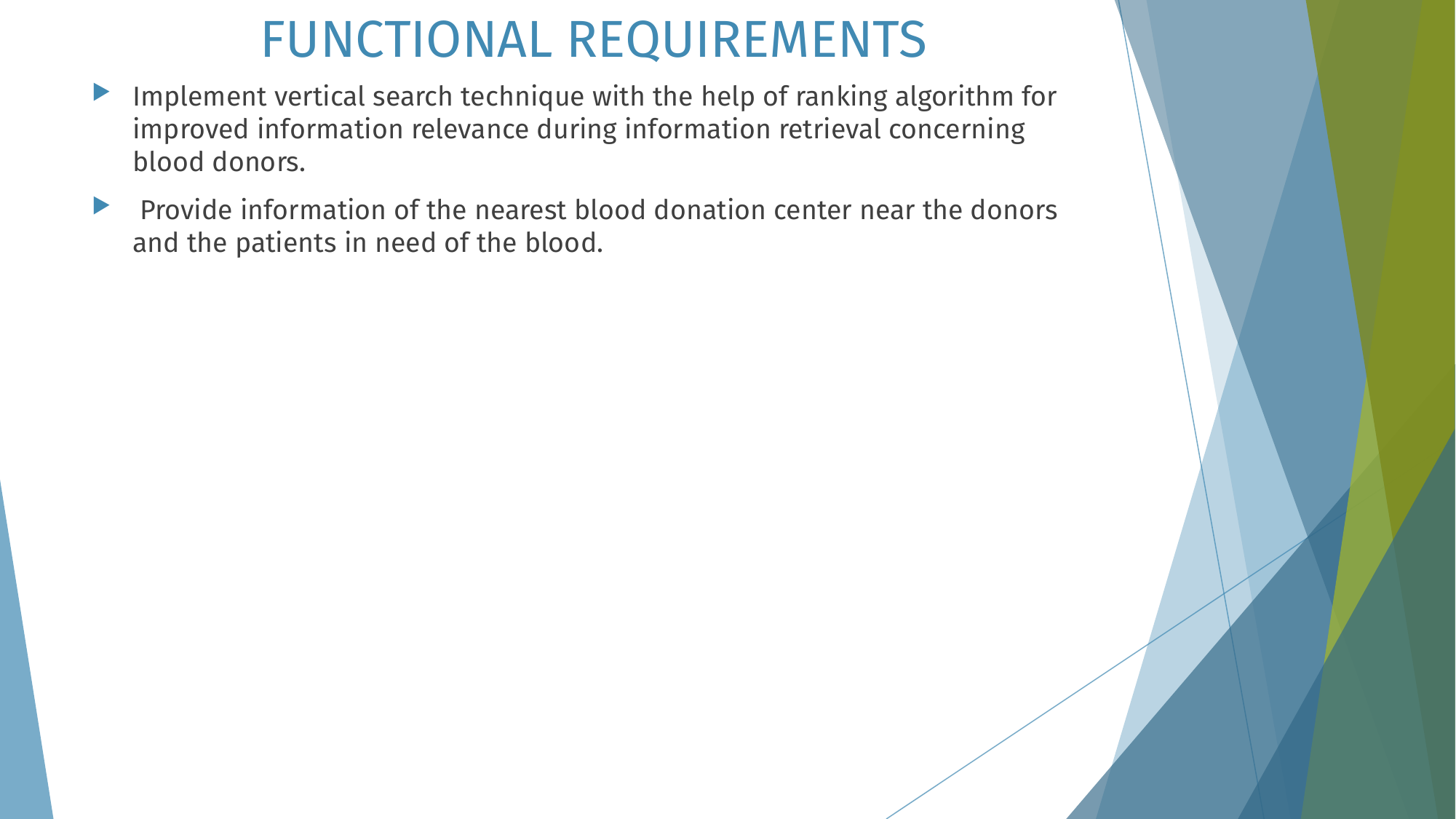

# FUNCTIONAL REQUIREMENTS
Implement vertical search technique with the help of ranking algorithm for improved information relevance during information retrieval concerning blood donors.
 Provide information of the nearest blood donation center near the donors and the patients in need of the blood.